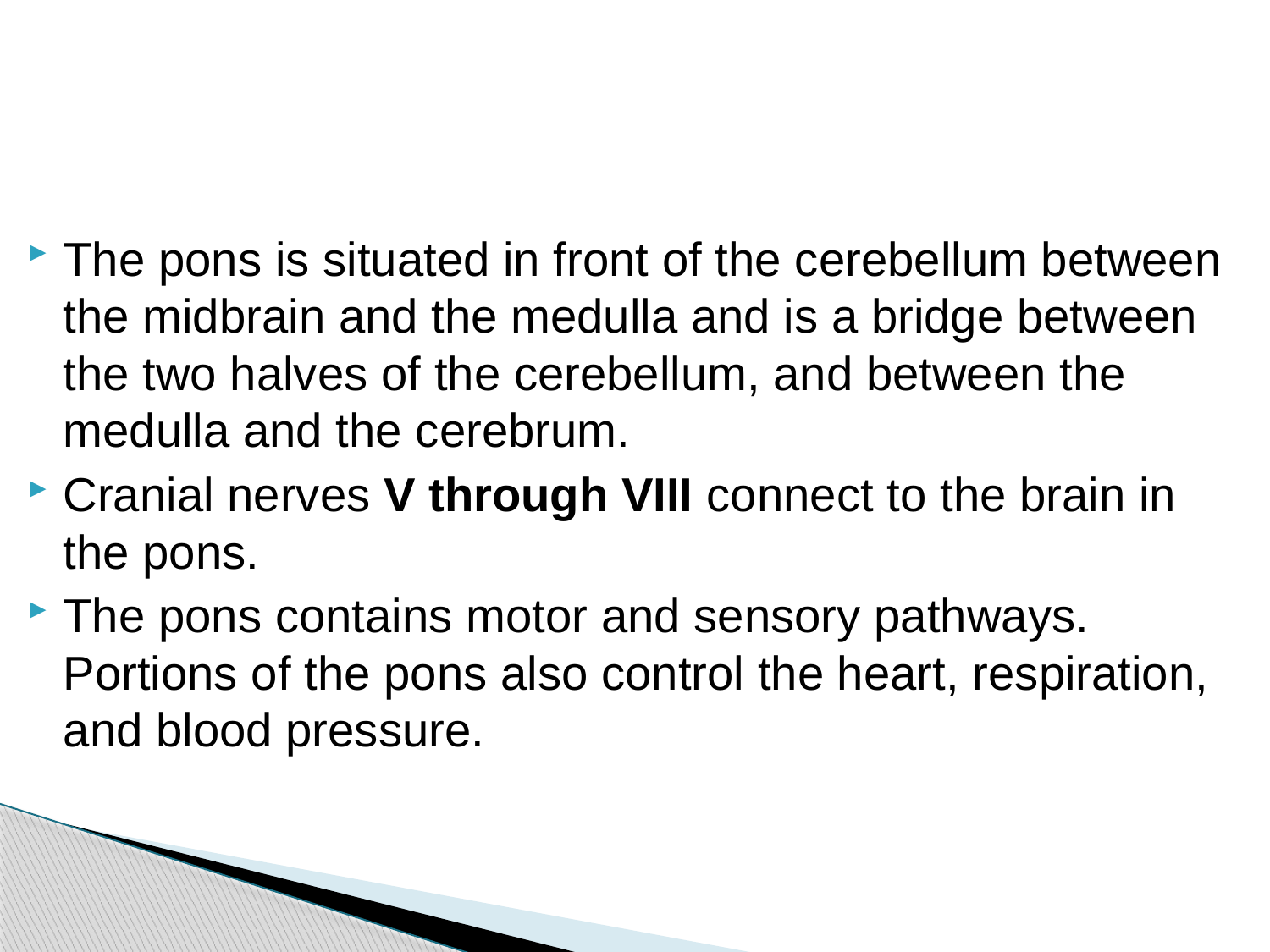

#
The pons is situated in front of the cerebellum between the midbrain and the medulla and is a bridge between the two halves of the cerebellum, and between the medulla and the cerebrum.
Cranial nerves V through VIII connect to the brain in the pons.
The pons contains motor and sensory pathways. Portions of the pons also control the heart, respiration, and blood pressure.